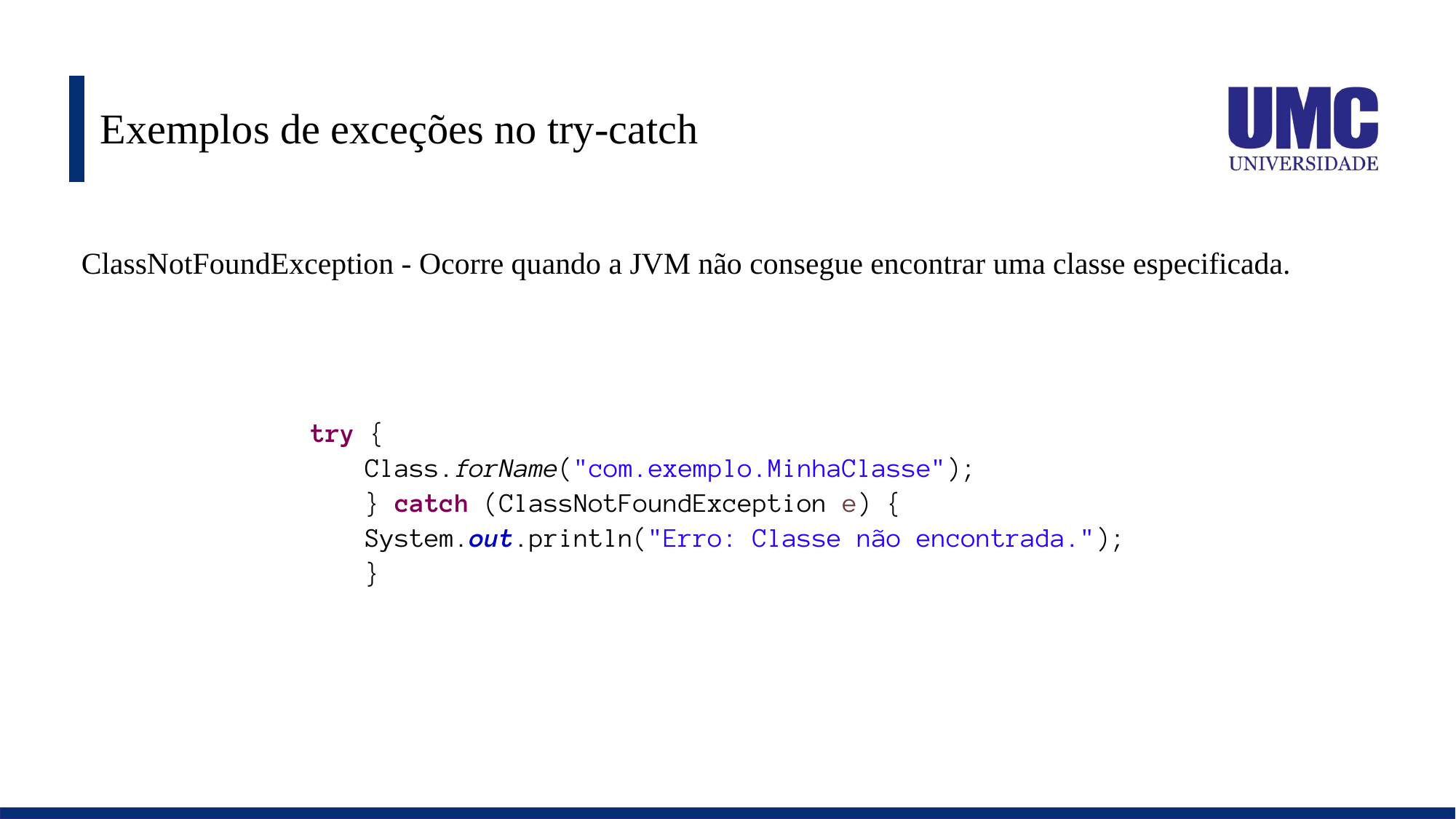

# Exemplos de exceções no try-catch
ClassNotFoundException - Ocorre quando a JVM não consegue encontrar uma classe especificada.

try {
Class.forName("com.exemplo.MinhaClasse");
} catch (ClassNotFoundException e) {
System.out.println("Erro: Classe não encontrada.");
}